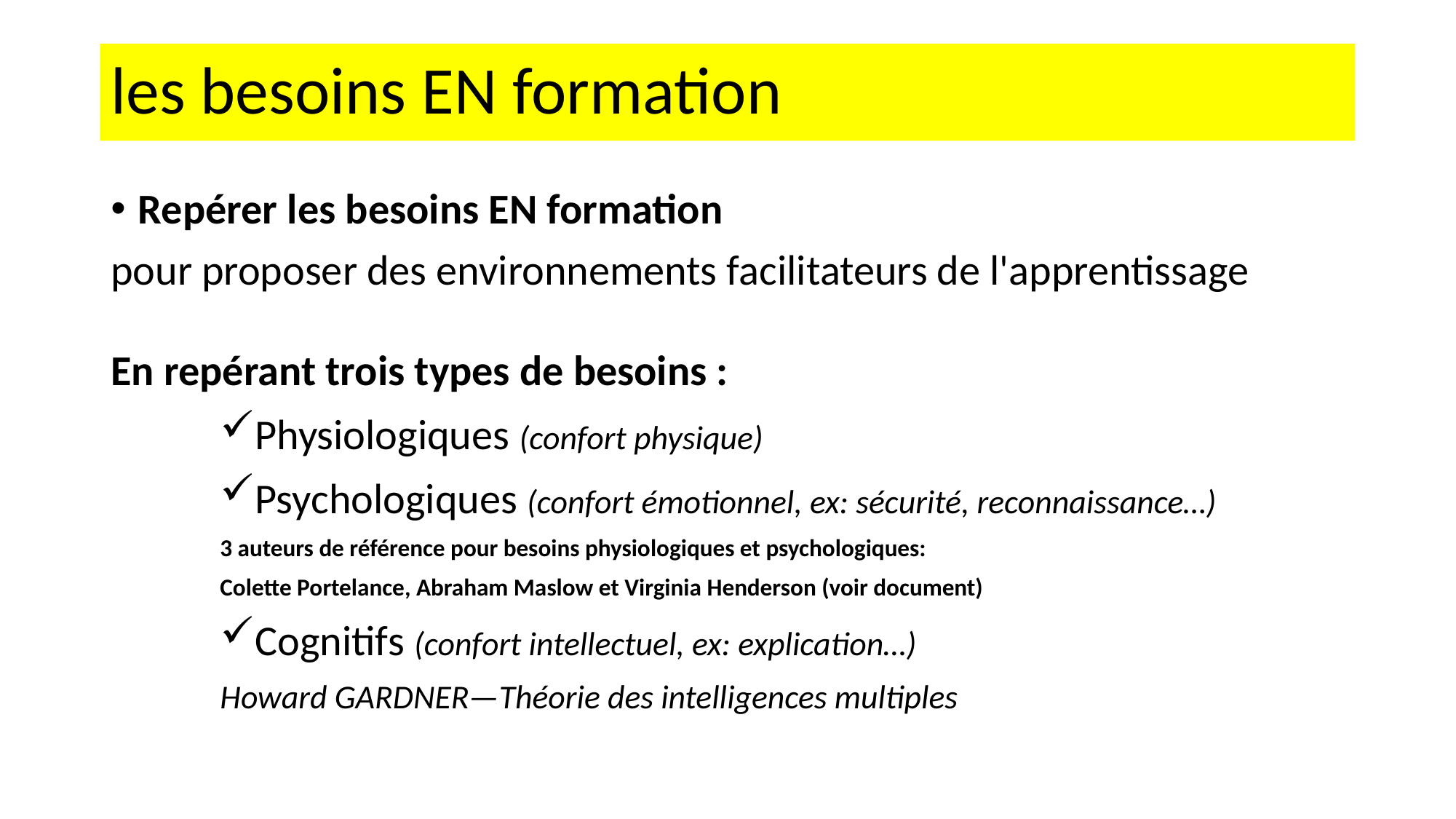

# les besoins EN formation
Repérer les besoins EN formation
pour proposer des environnements facilitateurs de l'apprentissage

En repérant trois types de besoins :
Physiologiques (confort physique)
Psychologiques (confort émotionnel, ex: sécurité, reconnaissance…)
3 auteurs de référence pour besoins physiologiques et psychologiques:
Colette Portelance, Abraham Maslow et Virginia Henderson (voir document)
Cognitifs (confort intellectuel, ex: explication…)
Howard GARDNER—Théorie des intelligences multiples